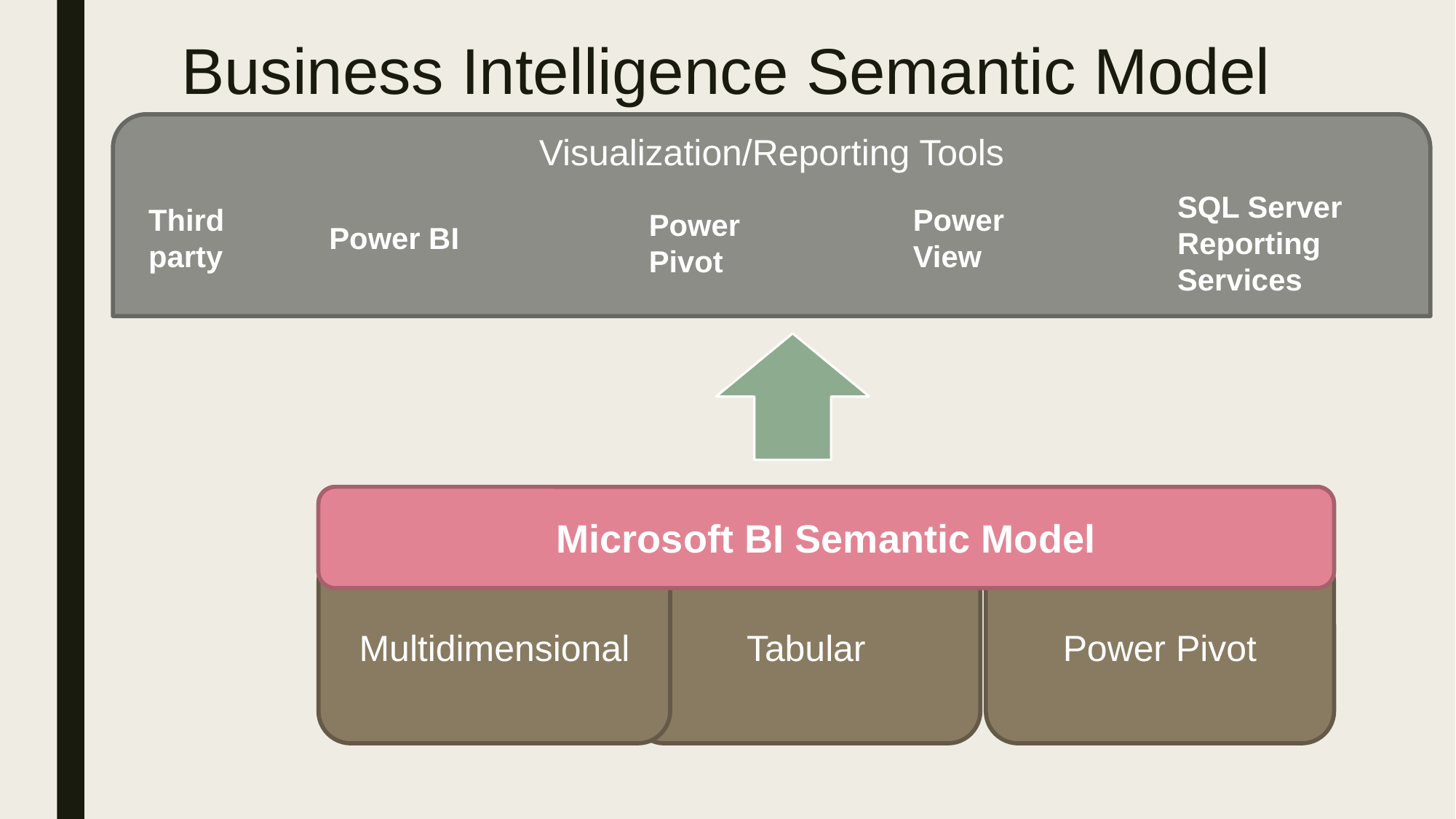

# Business Intelligence Semantic Model
Visualization/Reporting Tools
SQL Server Reporting Services
Third party
Power View
Power Pivot
Power BI

Microsoft BI Semantic Model
Power Pivot
Tabular
Multidimensional